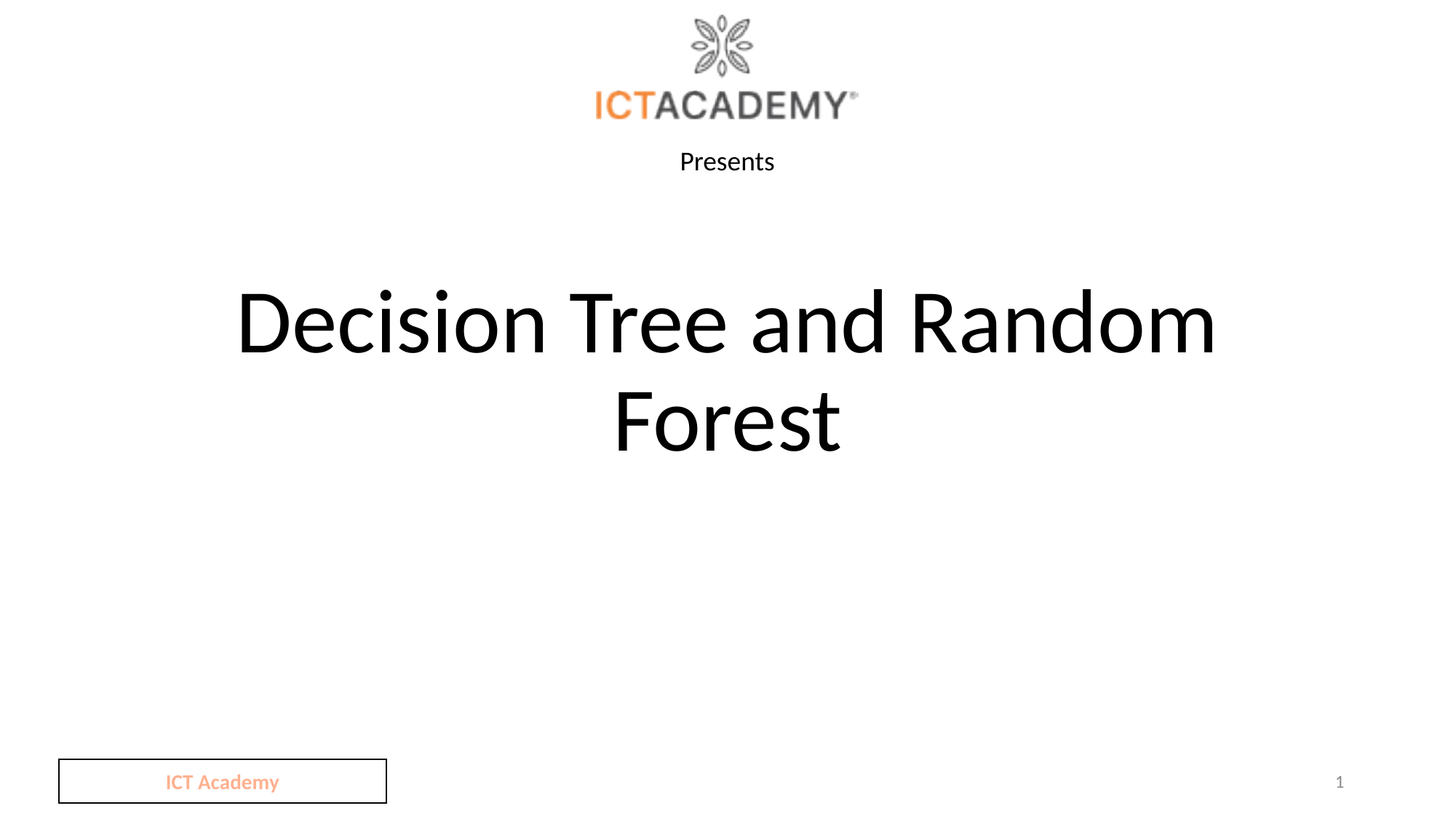

# Decision Tree and Random Forest
ICT Academy
1